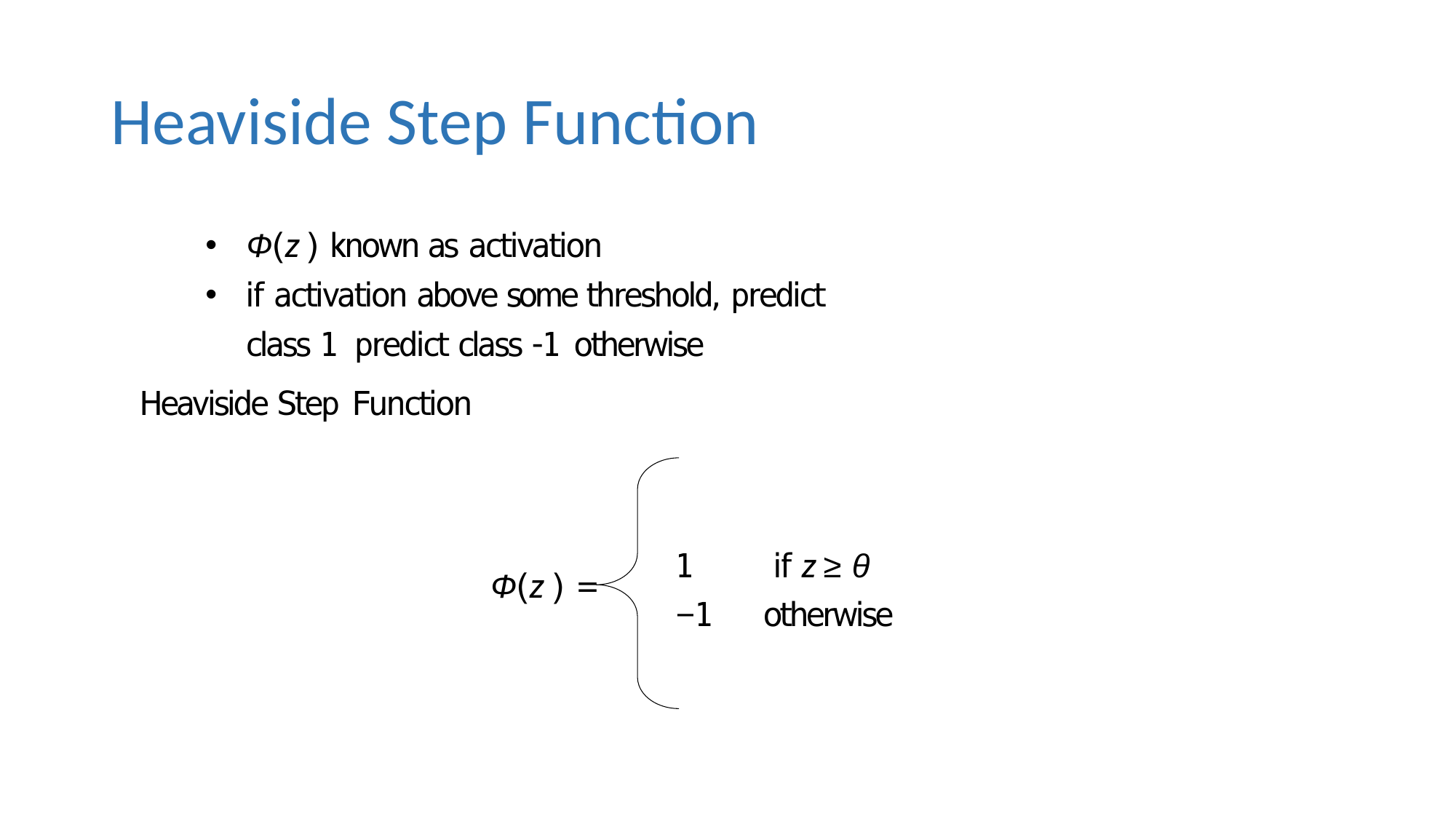

# Heaviside Step Function
Ф(z ) known as activation
if activation above some threshold, predict class 1  predict class -1 otherwise
Heaviside Step Function

1	 if z ≥ θ
−1	otherwise
Ф(z ) =